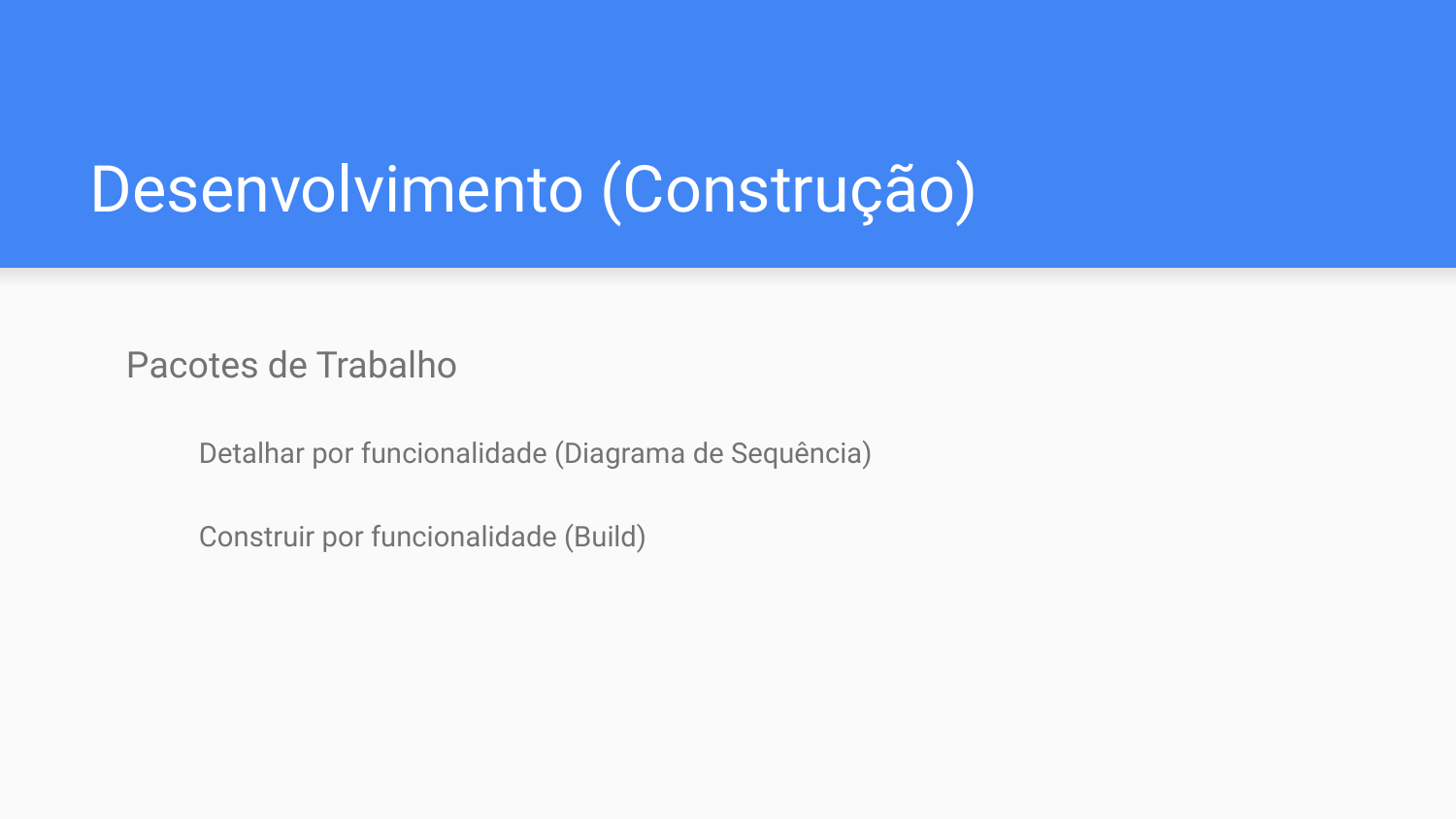

# Desenvolvimento (Construção)
Pacotes de Trabalho
Detalhar por funcionalidade (Diagrama de Sequência)
Construir por funcionalidade (Build)